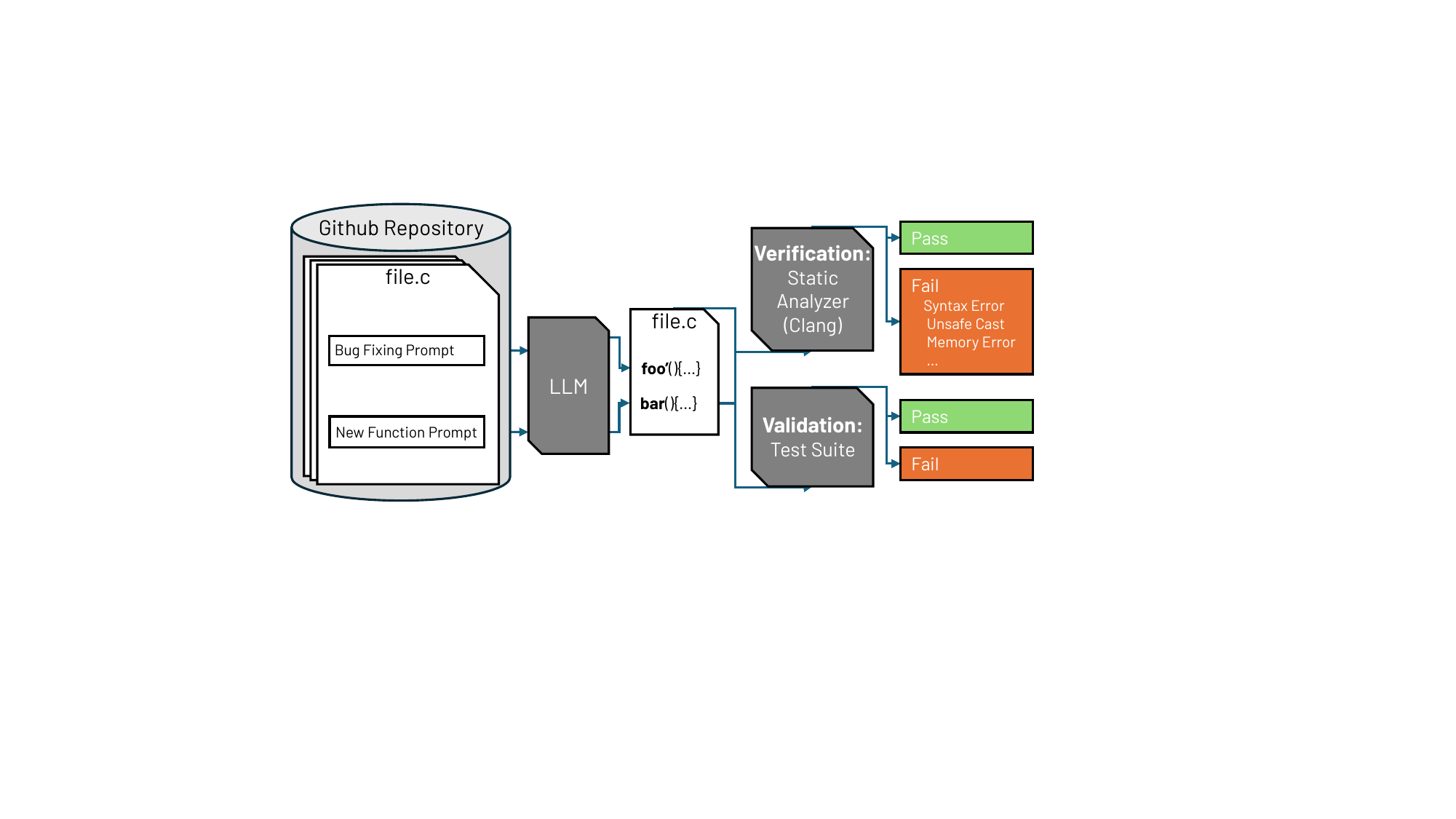

Github Repository
Pass

Verification:
Static Analyzer (Clang)

file.c

Fail
    Syntax Error
     Unsafe Cast
     Memory Error
     …
file.c

LLM

Bug Fixing Prompt

foo’(){…}
bar(){…}

Pass
Validation: Test Suite

New Function Prompt

Fail